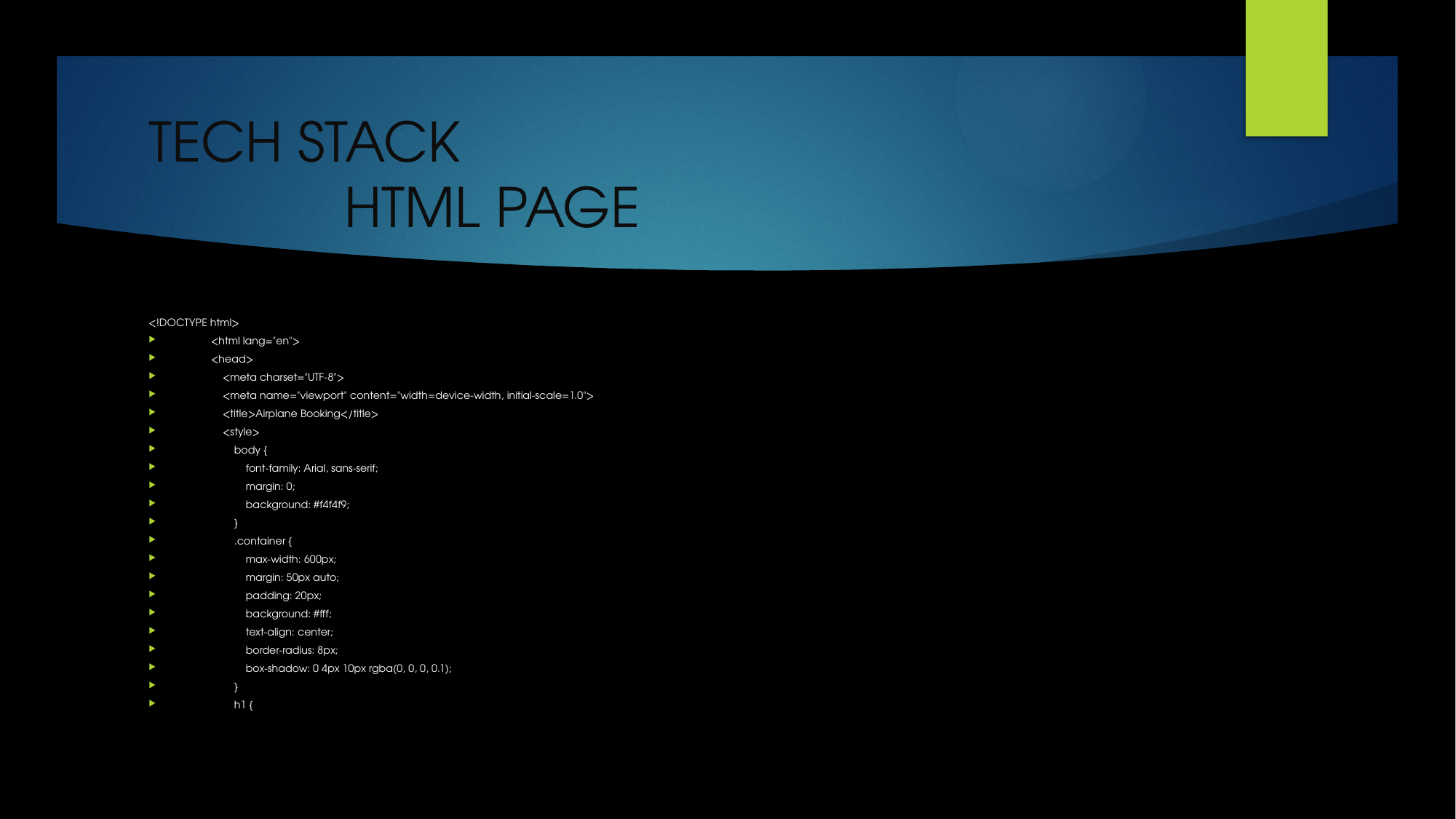

# TECH STACK HTML PAGE
<!DOCTYPE html>
<html lang="en">
<head>
    <meta charset="UTF-8">
    <meta name="viewport" content="width=device-width, initial-scale=1.0">
    <title>Airplane Booking</title>
    <style>
        body {
            font-family: Arial, sans-serif;
            margin: 0;
            background: #f4f4f9;
        }
        .container {
            max-width: 600px;
            margin: 50px auto;
            padding: 20px;
            background: #fff;
            text-align: center;
            border-radius: 8px;
            box-shadow: 0 4px 10px rgba(0, 0, 0, 0.1);
        }
        h1 {